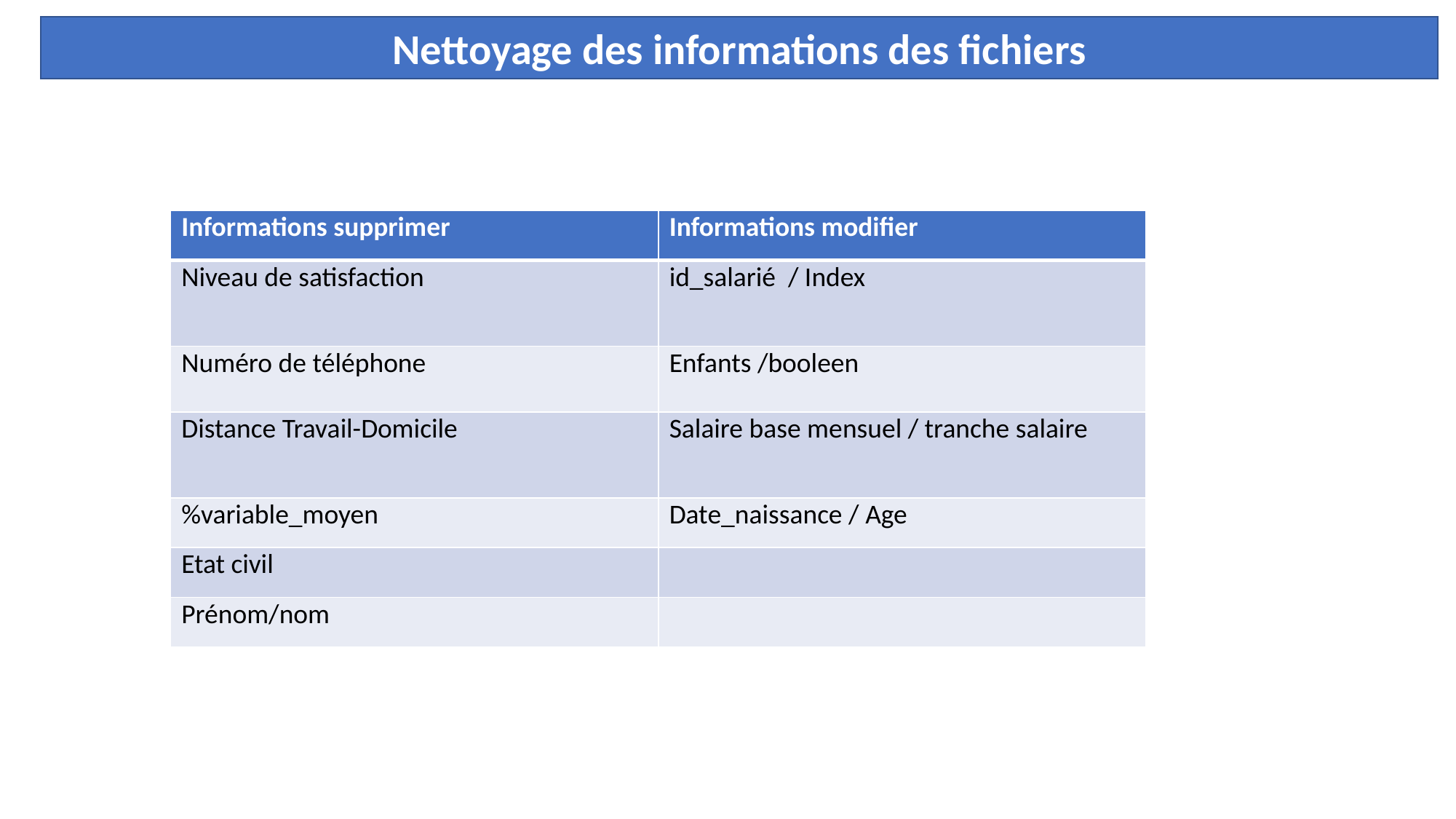

Nettoyage des informations des fichiers
| Informations supprimer | Informations modifier |
| --- | --- |
| Niveau de satisfaction | id\_salarié / Index |
| Numéro de téléphone | Enfants /booleen |
| Distance Travail-Domicile | Salaire base mensuel / tranche salaire |
| %variable\_moyen | Date\_naissance / Age |
| Etat civil |  |
| Prénom/nom |  |